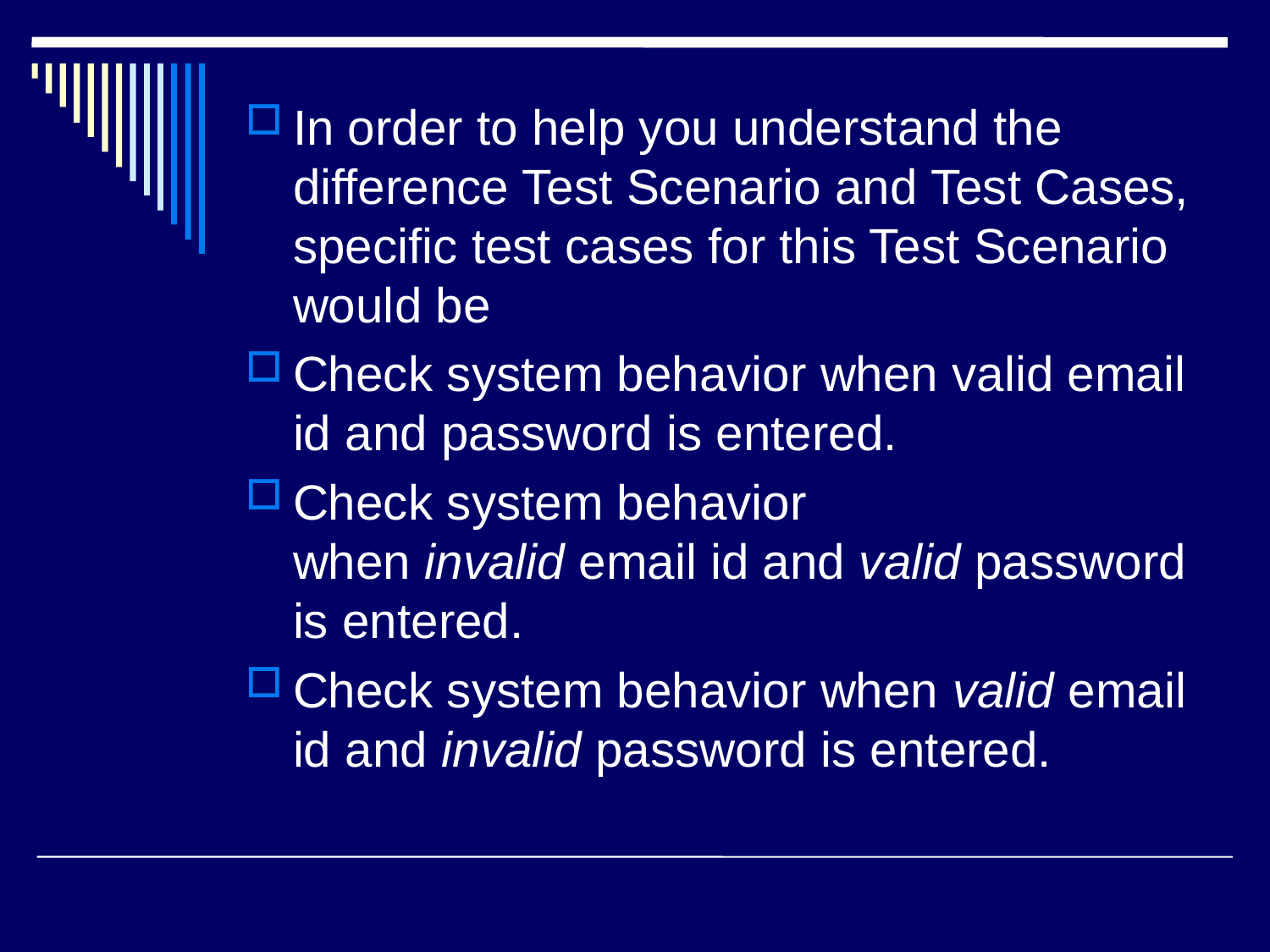

In order to help you understand the difference Test Scenario and Test Cases, specific test cases for this Test Scenario would be
Check system behavior when valid email id and password is entered.
Check system behavior when invalid email id and valid password is entered.
Check system behavior when valid email id and invalid password is entered.